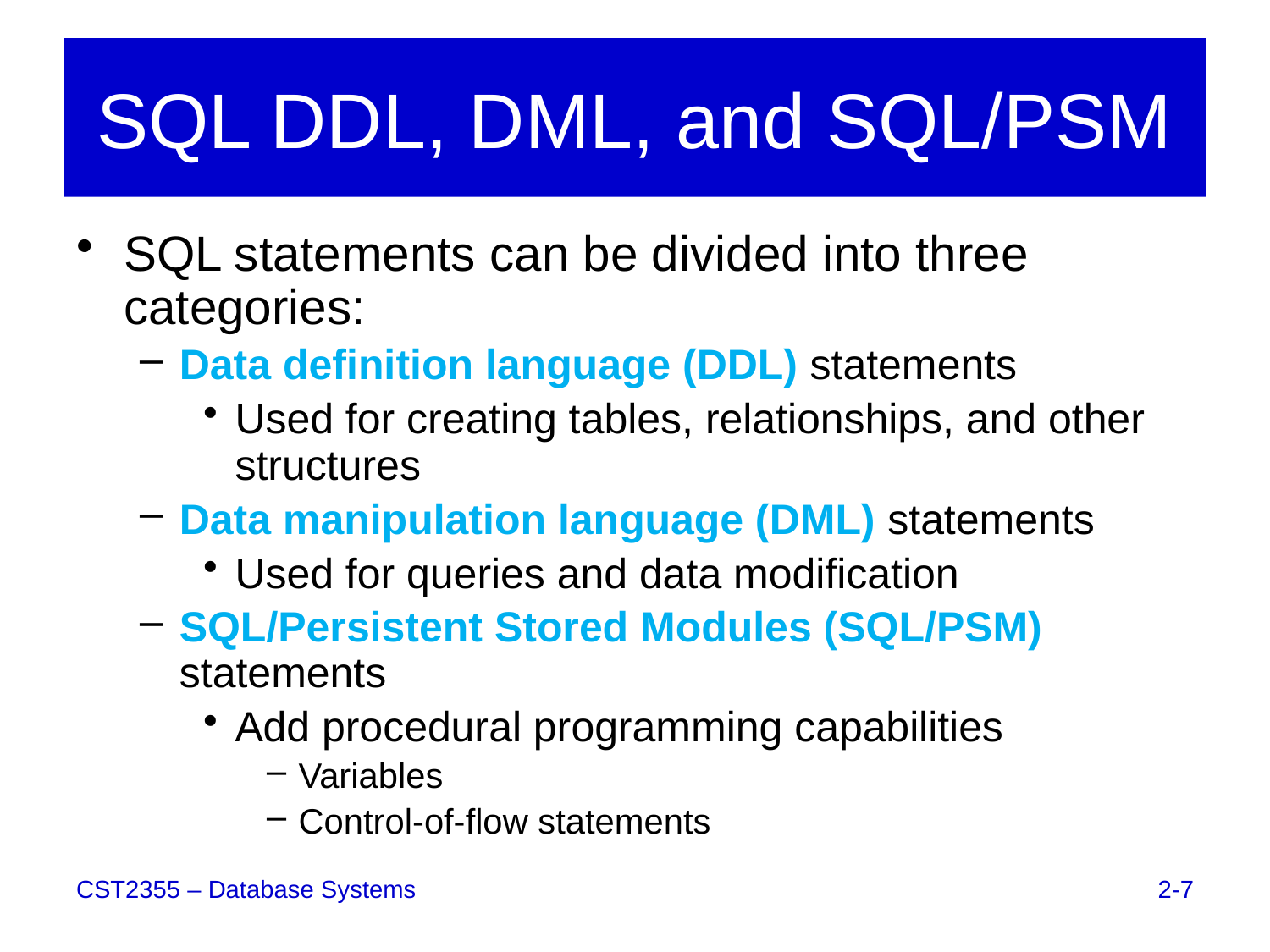

# SQL DDL, DML, and SQL/PSM
SQL statements can be divided into three categories:
Data definition language (DDL) statements
Used for creating tables, relationships, and other structures
Data manipulation language (DML) statements
Used for queries and data modification
SQL/Persistent Stored Modules (SQL/PSM) statements
Add procedural programming capabilities
Variables
Control-of-flow statements

2-7

CST2355 – Database Systems